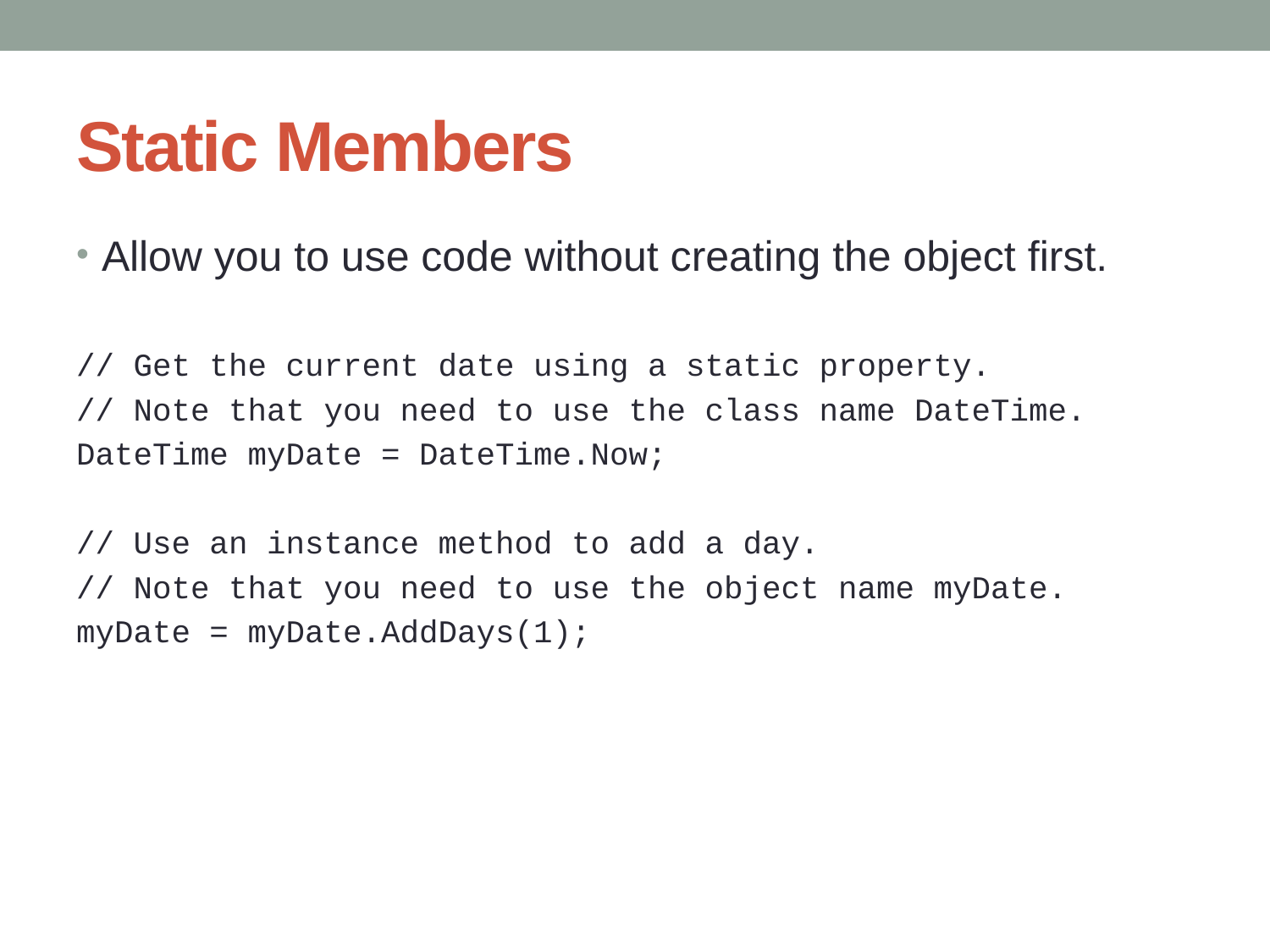

# Static Members
Allow you to use code without creating the object first.

// Get the current date using a static property.
// Note that you need to use the class name DateTime.
DateTime myDate = DateTime.Now;

// Use an instance method to add a day.
// Note that you need to use the object name myDate.
myDate = myDate.AddDays(1);